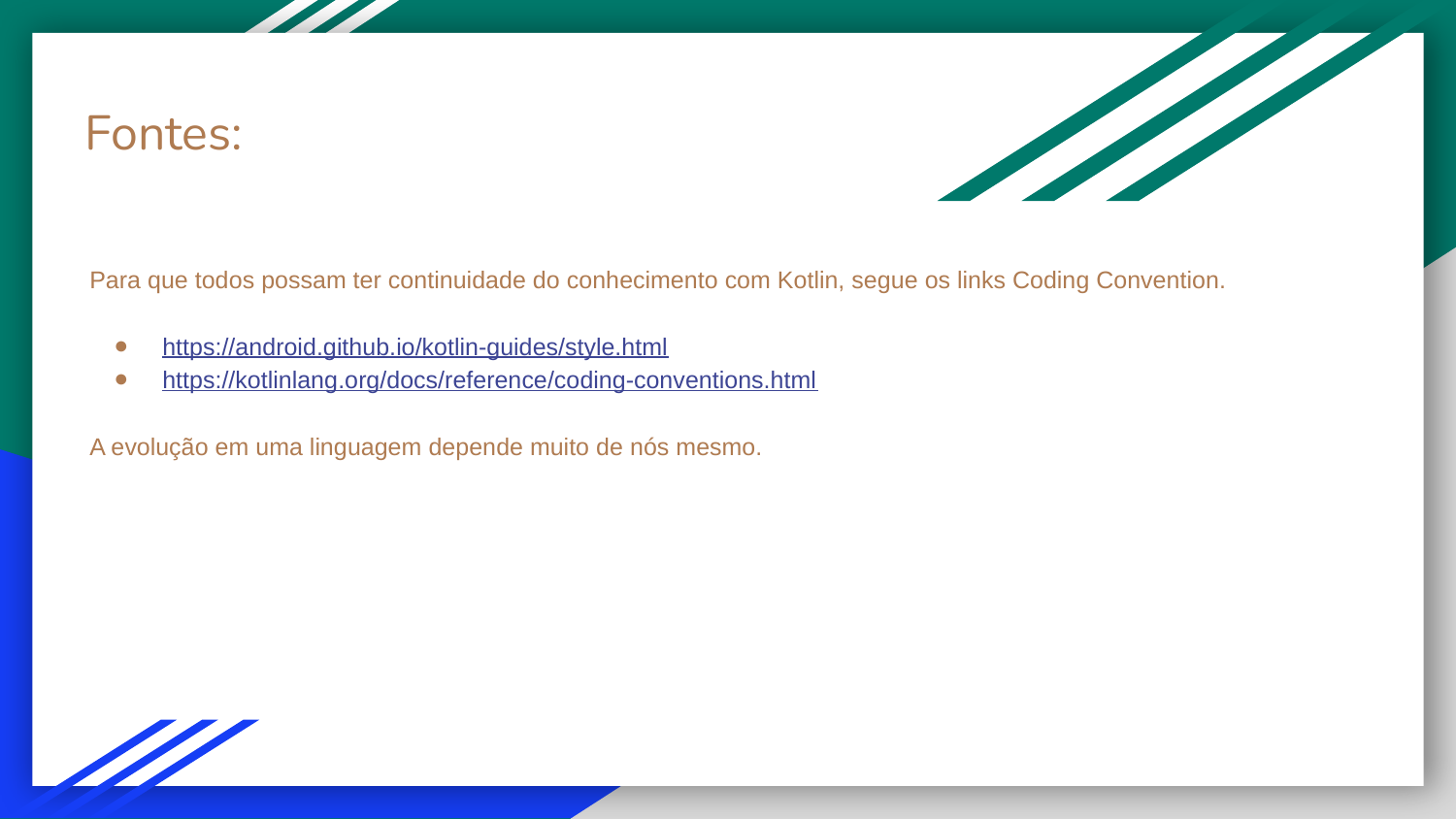

# Fontes:
Para que todos possam ter continuidade do conhecimento com Kotlin, segue os links Coding Convention.

https://android.github.io/kotlin-guides/style.html
https://kotlinlang.org/docs/reference/coding-conventions.html

A evolução em uma linguagem depende muito de nós mesmo.